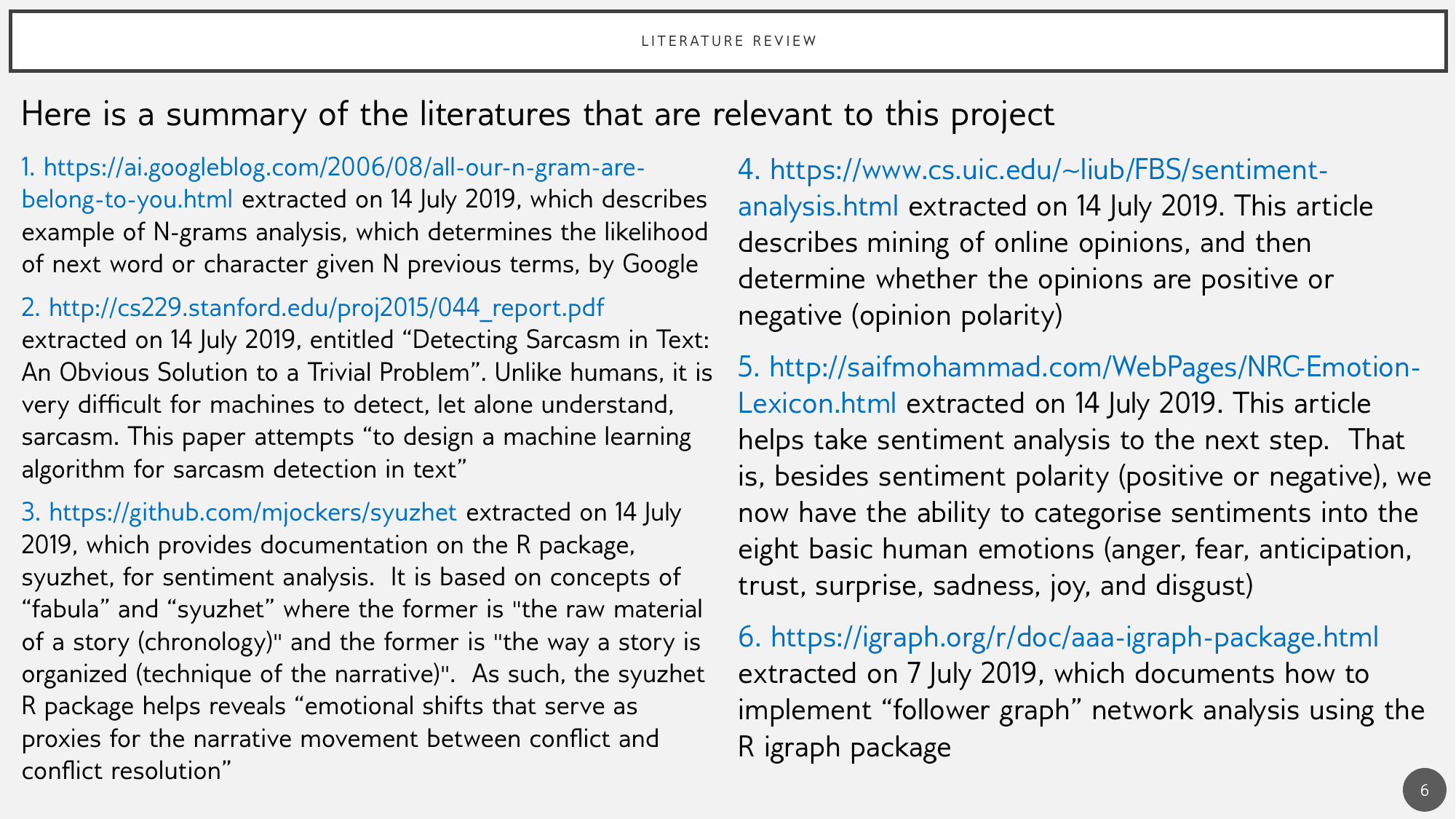

# Literature review
Here is a summary of the literatures that are relevant to this project
1. https://ai.googleblog.com/2006/08/all-our-n-gram-are-belong-to-you.html extracted on 14 July 2019, which describes example of N-grams analysis, which determines the likelihood of next word or character given N previous terms, by Google
2. http://cs229.stanford.edu/proj2015/044_report.pdf extracted on 14 July 2019, entitled “Detecting Sarcasm in Text: An Obvious Solution to a Trivial Problem”. Unlike humans, it is very difficult for machines to detect, let alone understand, sarcasm. This paper attempts “to design a machine learning algorithm for sarcasm detection in text”
3. https://github.com/mjockers/syuzhet extracted on 14 July 2019, which provides documentation on the R package, syuzhet, for sentiment analysis.  It is based on concepts of “fabula” and “syuzhet” where the former is "the raw material of a story (chronology)" and the former is "the way a story is organized (technique of the narrative)".  As such, the syuzhet R package helps reveals “emotional shifts that serve as proxies for the narrative movement between conflict and conflict resolution”
4. https://www.cs.uic.edu/~liub/FBS/sentiment-analysis.html extracted on 14 July 2019. This article describes mining of online opinions, and then determine whether the opinions are positive or negative (opinion polarity)
5. http://saifmohammad.com/WebPages/NRC-Emotion-Lexicon.html extracted on 14 July 2019. This article helps take sentiment analysis to the next step.  That is, besides sentiment polarity (positive or negative), we now have the ability to categorise sentiments into the eight basic human emotions (anger, fear, anticipation, trust, surprise, sadness, joy, and disgust)
6. https://igraph.org/r/doc/aaa-igraph-package.html extracted on 7 July 2019, which documents how to implement “follower graph” network analysis using the R igraph package
6